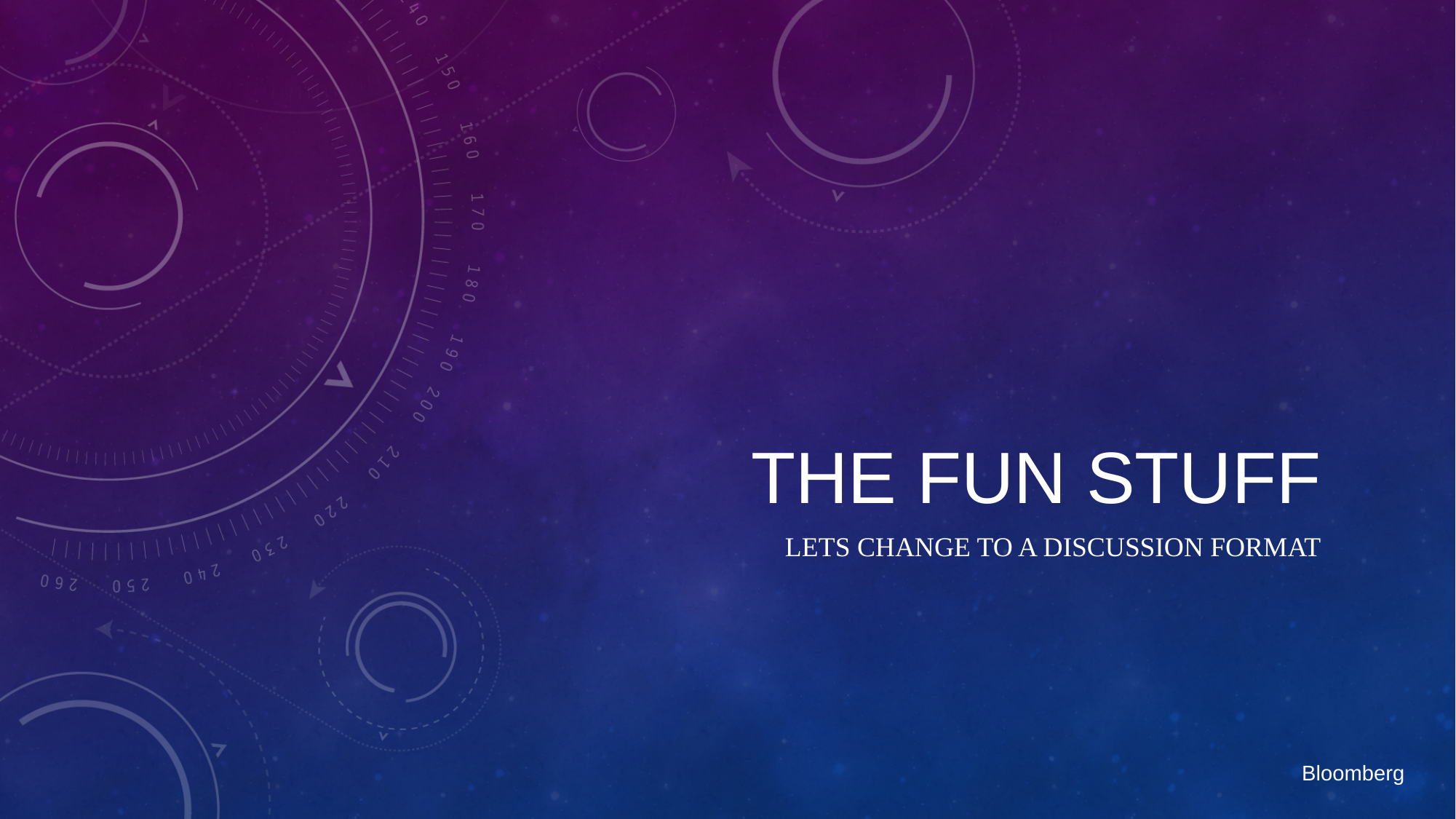

# THE Fun Stuff
Lets change to a discussion format